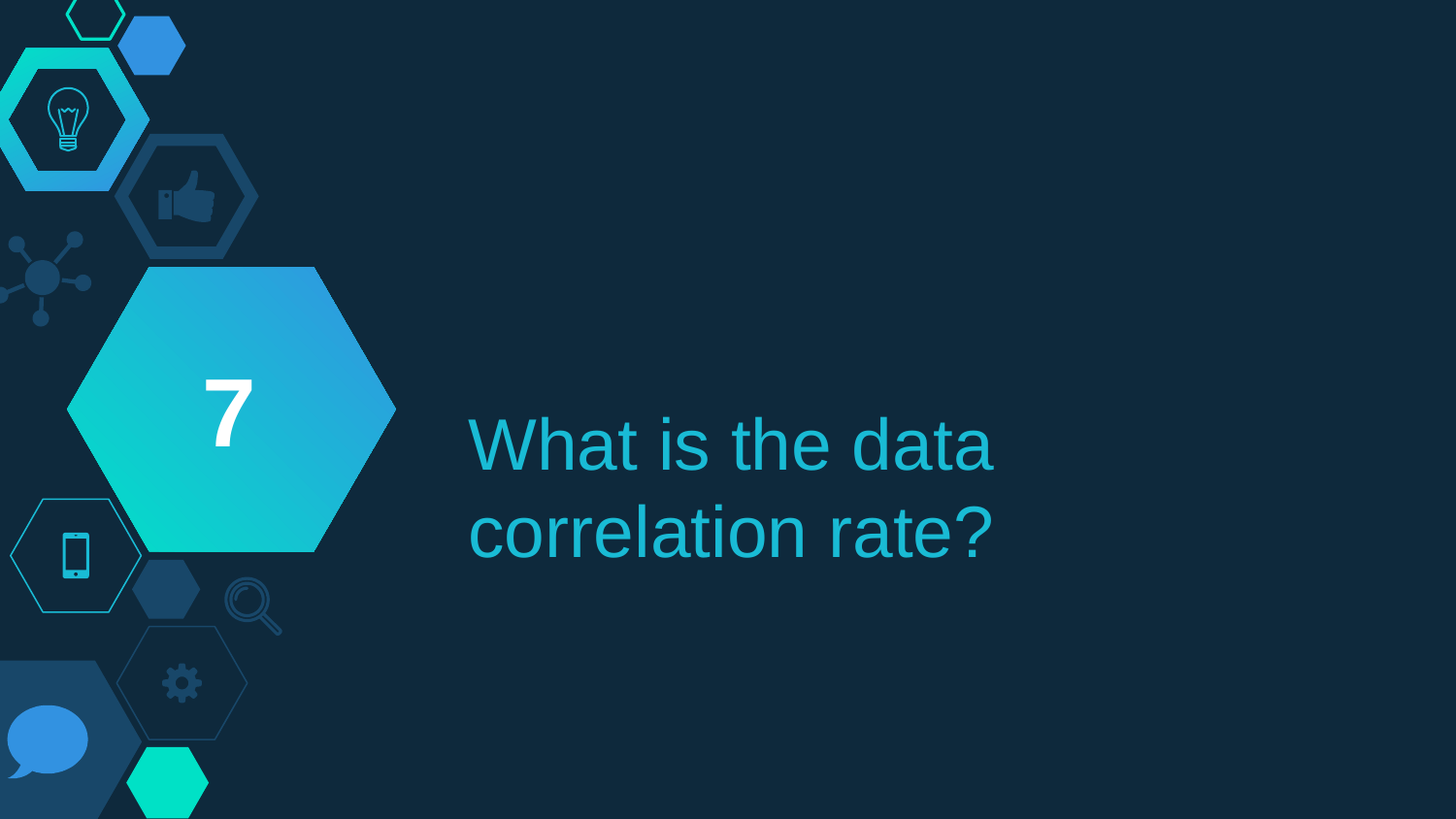

7
# What is the data correlation rate?